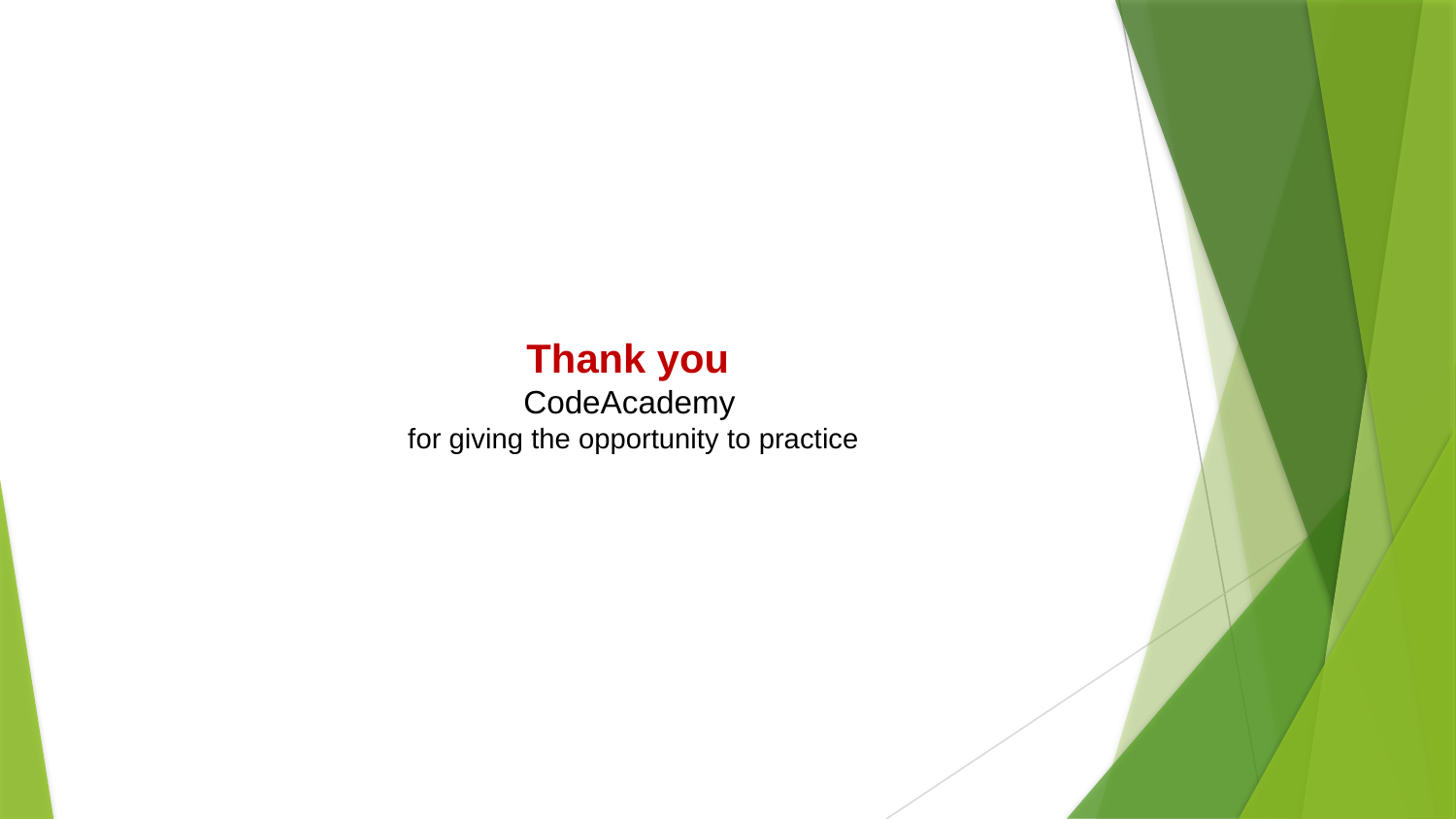

Thank you
CodeAcademy
for giving the opportunity to practice